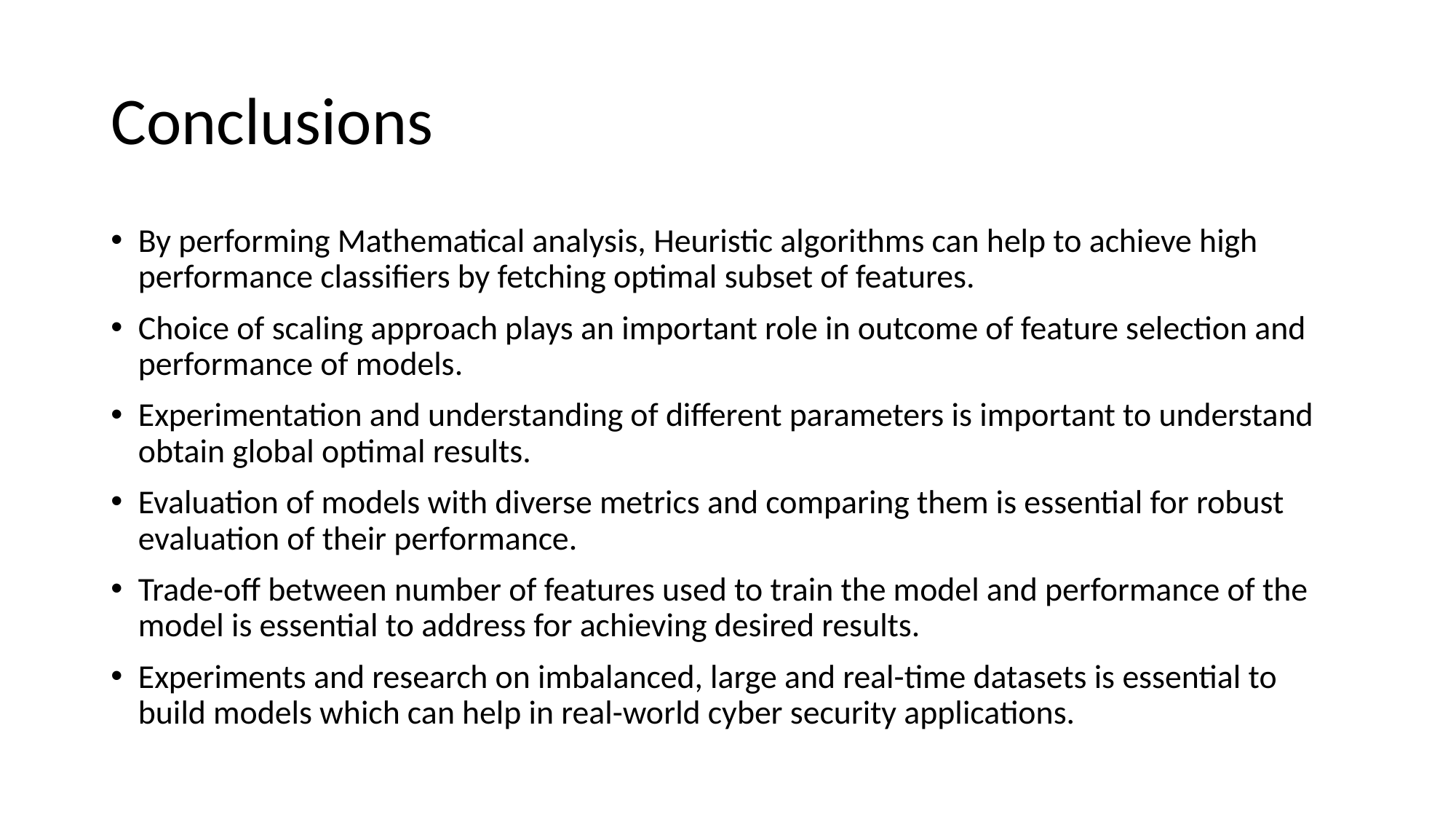

# Conclusions
By performing Mathematical analysis, Heuristic algorithms can help to achieve high performance classifiers by fetching optimal subset of features.
Choice of scaling approach plays an important role in outcome of feature selection and performance of models.
Experimentation and understanding of different parameters is important to understand obtain global optimal results.
Evaluation of models with diverse metrics and comparing them is essential for robust evaluation of their performance.
Trade-off between number of features used to train the model and performance of the model is essential to address for achieving desired results.
Experiments and research on imbalanced, large and real-time datasets is essential to build models which can help in real-world cyber security applications.